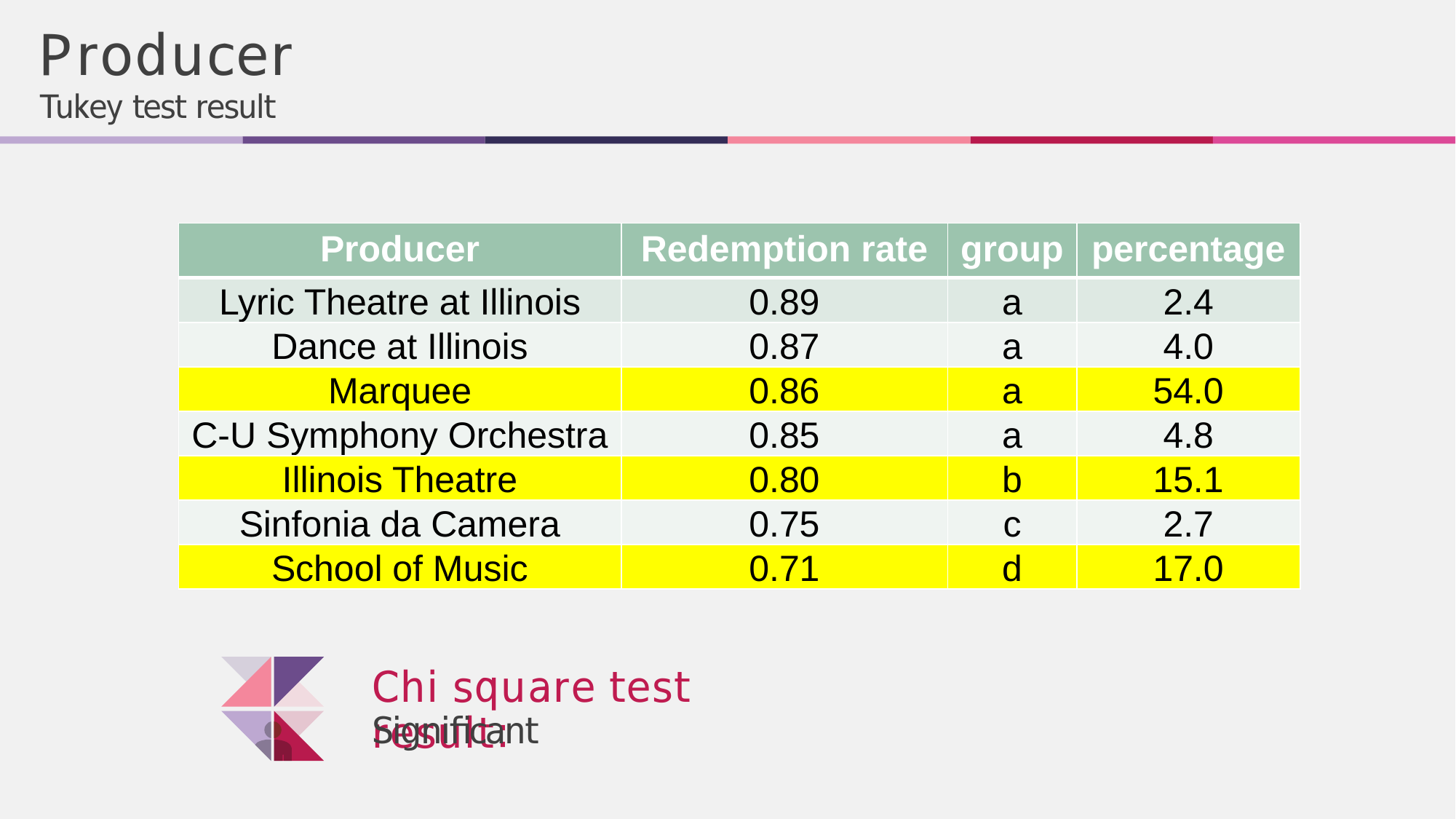

Producer
Tukey test result
| Producer | Redemption rate | group | percentage |
| --- | --- | --- | --- |
| Lyric Theatre at Illinois | 0.89 | a | 2.4 |
| Dance at Illinois | 0.87 | a | 4.0 |
| Marquee | 0.86 | a | 54.0 |
| C-U Symphony Orchestra | 0.85 | a | 4.8 |
| Illinois Theatre | 0.80 | b | 15.1 |
| Sinfonia da Camera | 0.75 | c | 2.7 |
| School of Music | 0.71 | d | 17.0 |

Chi square test result:
Significant